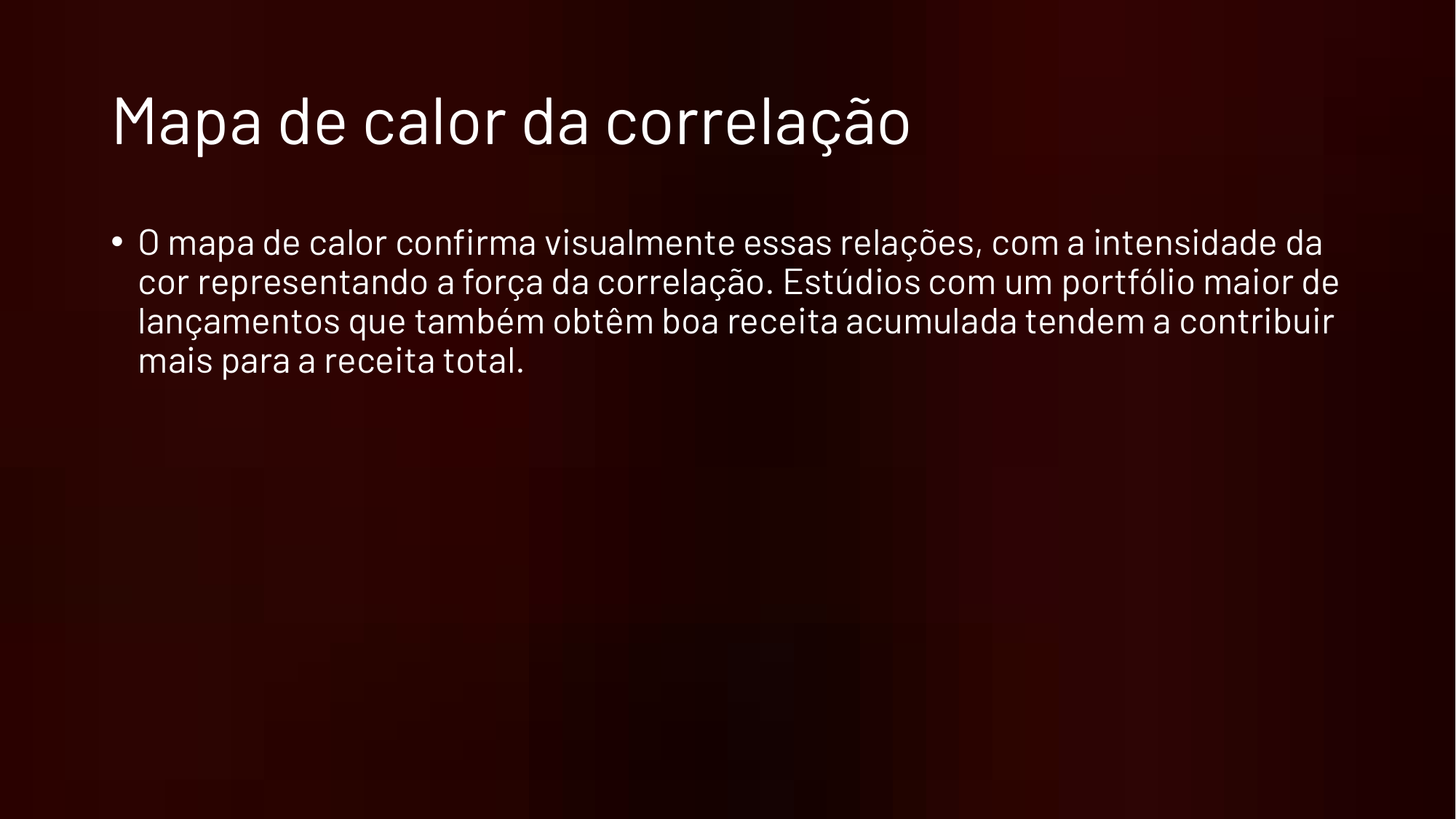

# Mapa de calor da correlação
O mapa de calor confirma visualmente essas relações, com a intensidade da cor representando a força da correlação. Estúdios com um portfólio maior de lançamentos que também obtêm boa receita acumulada tendem a contribuir mais para a receita total.